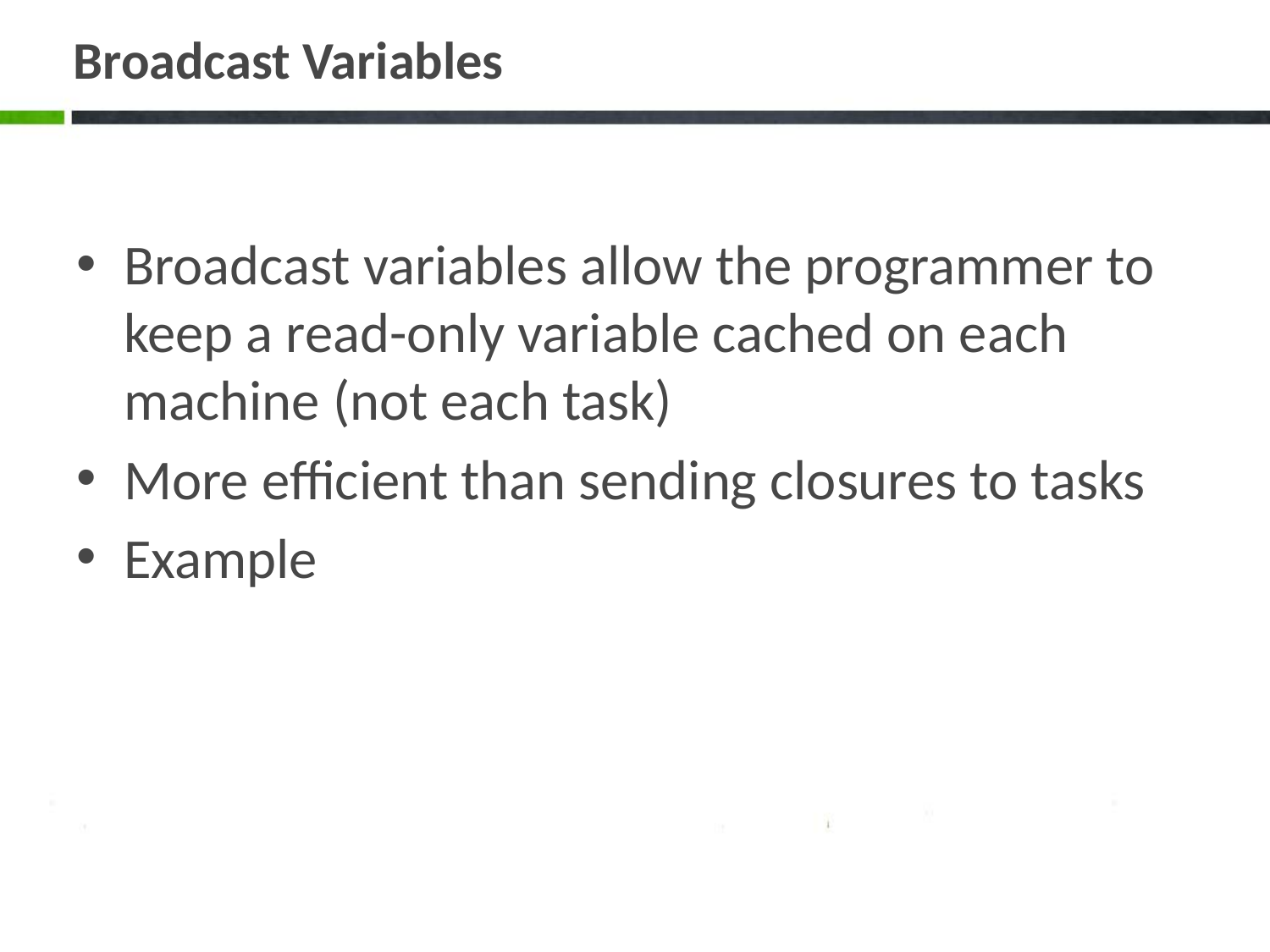

# Broadcast Variables
Broadcast variables allow the programmer to keep a read-only variable cached on each machine (not each task)
More efficient than sending closures to tasks
Example